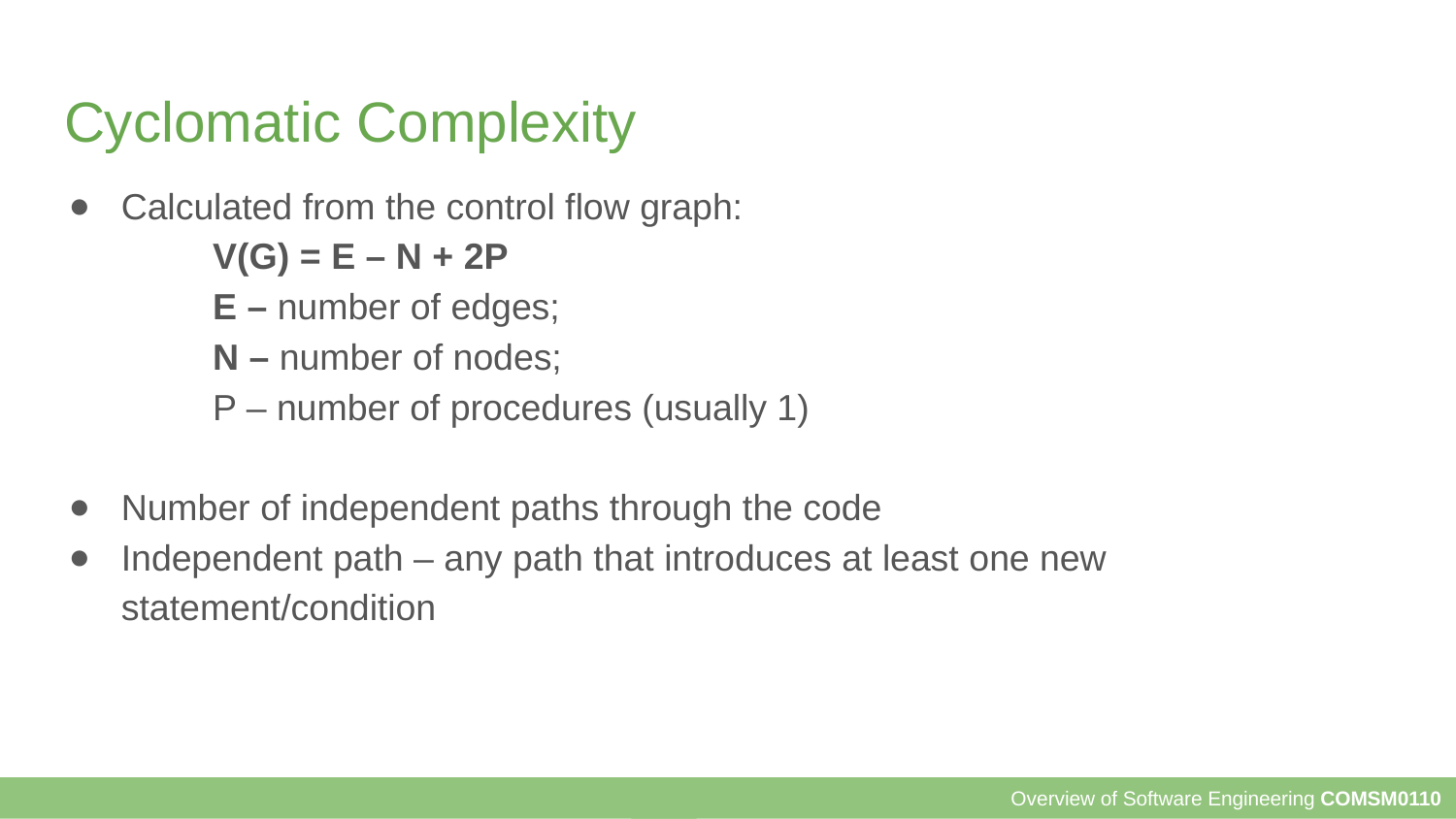

# Cyclomatic Complexity
Calculated from the control flow graph:
V(G) = E – N + 2P
E – number of edges;
N – number of nodes;
P – number of procedures (usually 1)

Number of independent paths through the code
Independent path – any path that introduces at least one new statement/condition